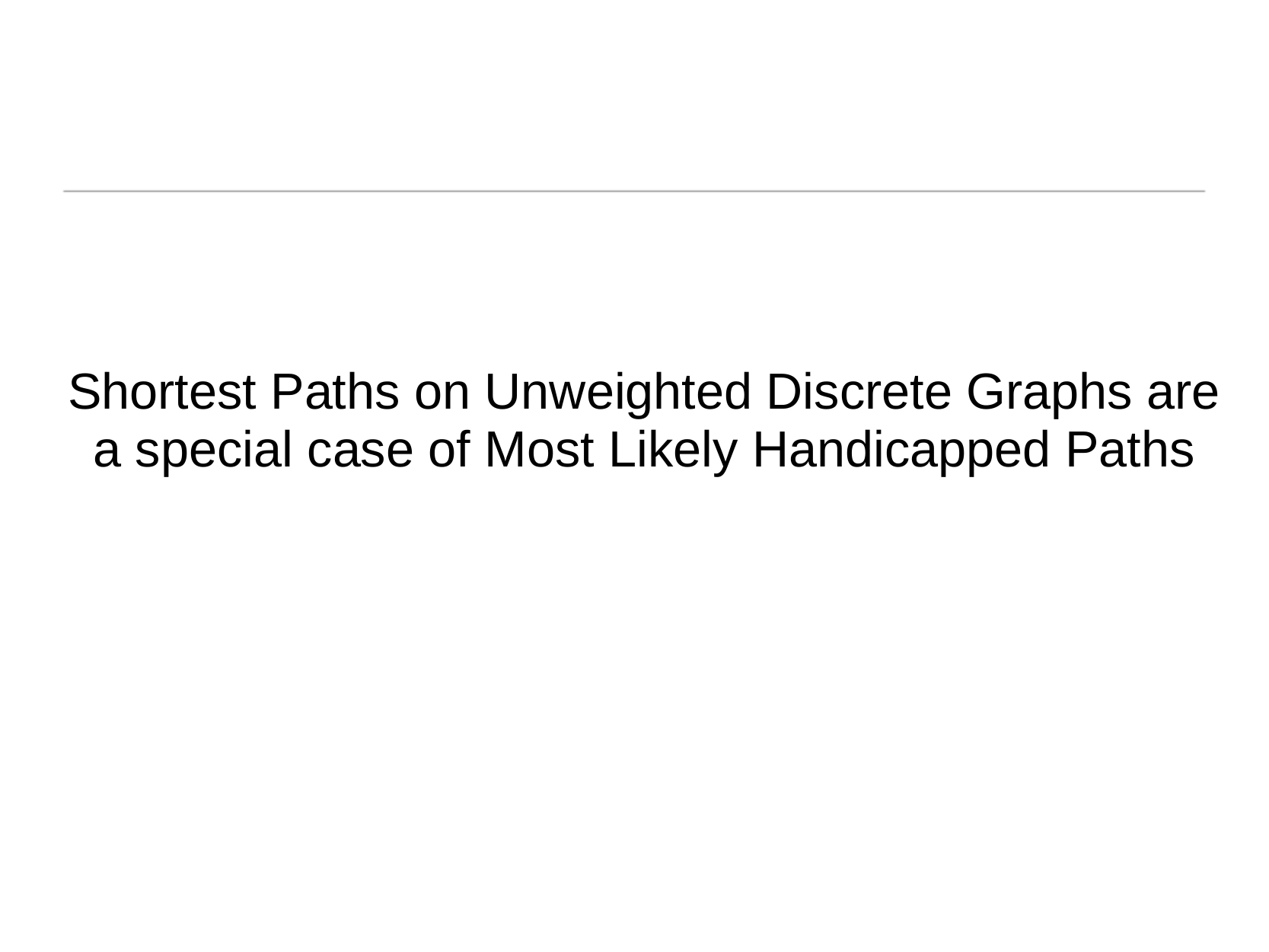

# Shortest Paths on Unweighted Discrete Graphs are a special case of Most Likely Handicapped Paths